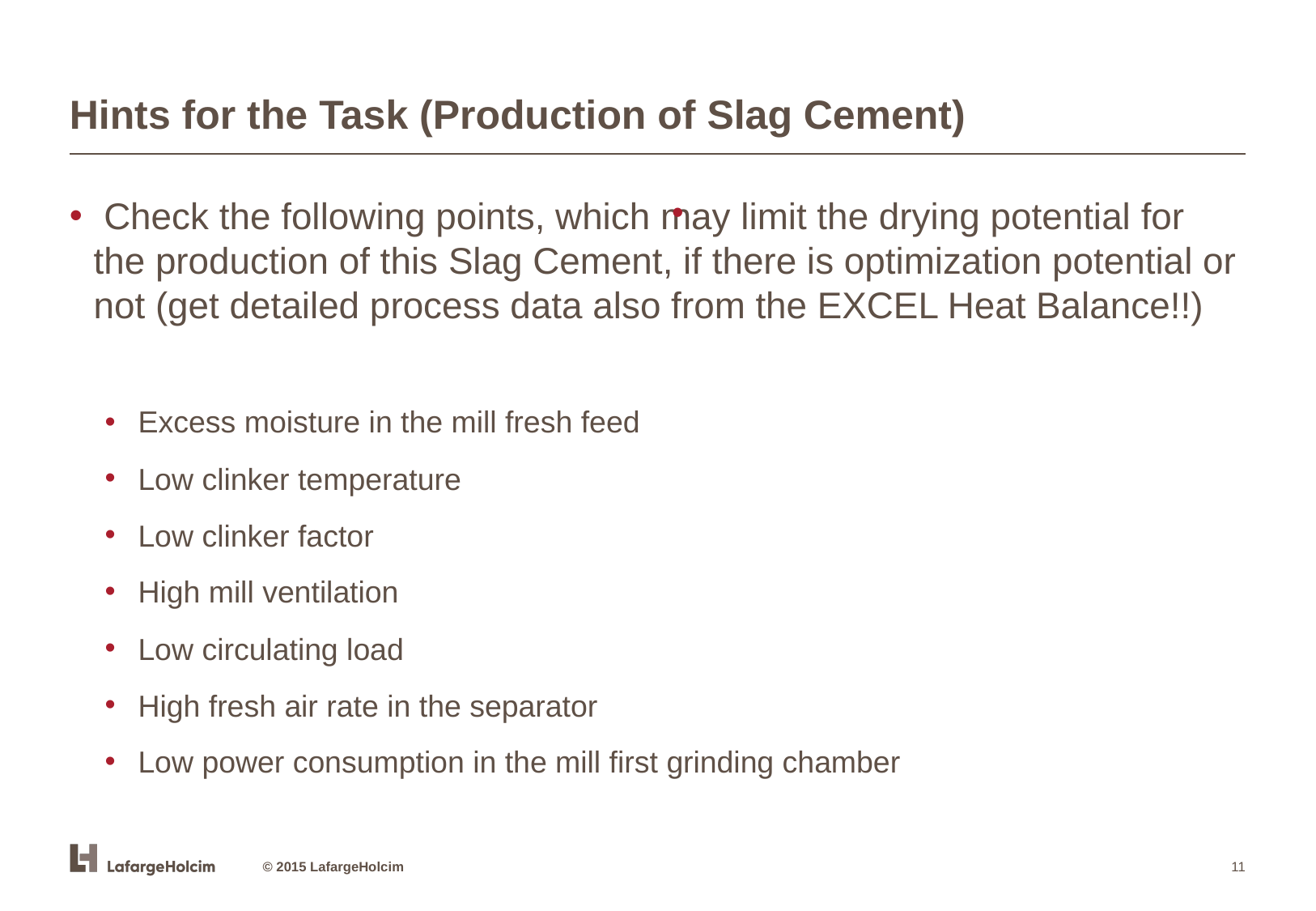

# Hints for the Task (Production of Slag Cement)
 Check the following points, which may limit the drying potential for the production of this Slag Cement, if there is optimization potential or not (get detailed process data also from the EXCEL Heat Balance!!)

 Excess moisture in the mill fresh feed
 Low clinker temperature
 Low clinker factor
 High mill ventilation
 Low circulating load
 High fresh air rate in the separator
 Low power consumption in the mill first grinding chamber

   © 2015 LafargeHolcim
11